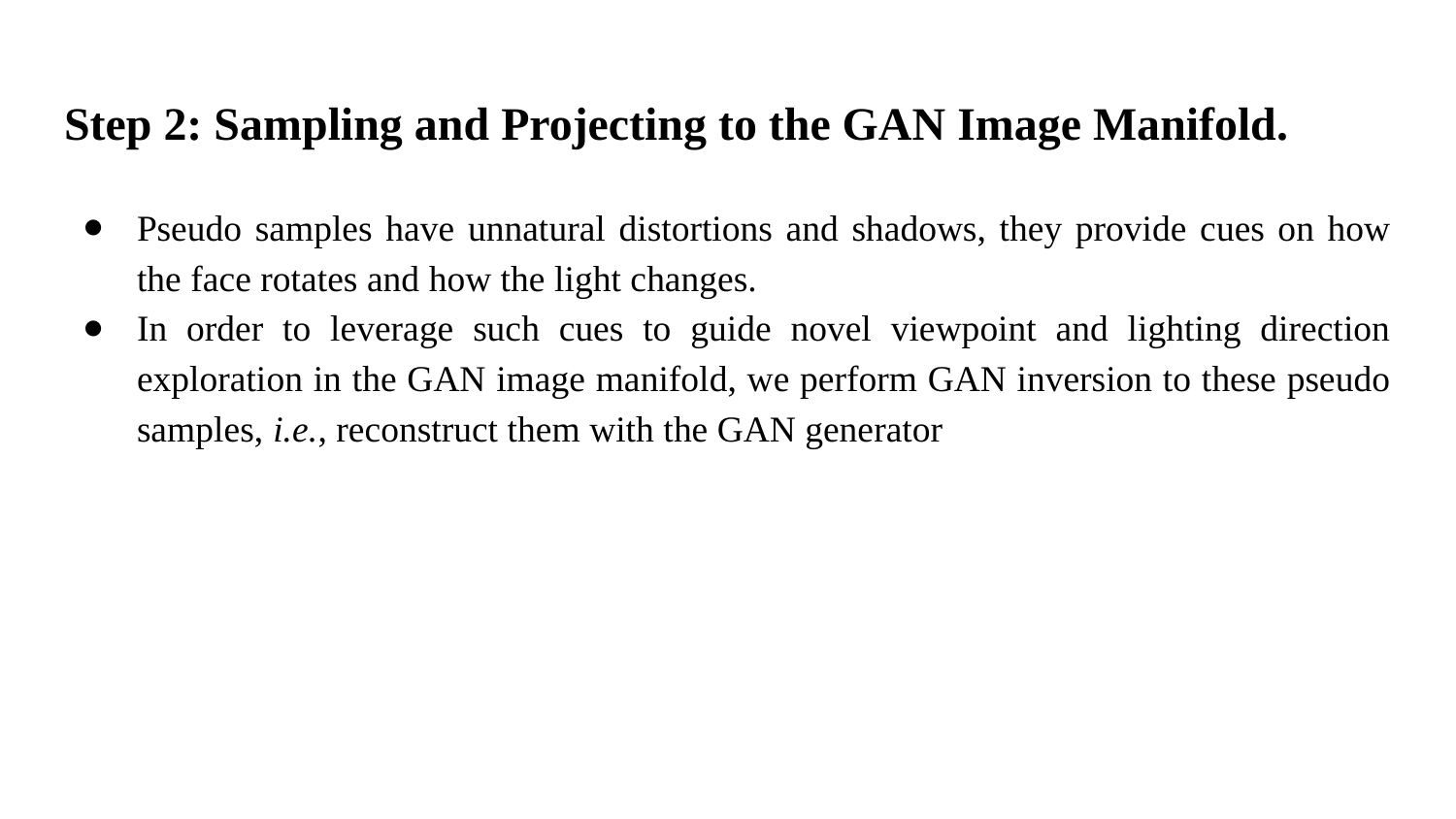

# Step 2: Sampling and Projecting to the GAN Image Manifold.

Pseudo samples have unnatural distortions and shadows, they provide cues on how the face rotates and how the light changes.
In order to leverage such cues to guide novel viewpoint and lighting direction exploration in the GAN image manifold, we perform GAN inversion to these pseudo samples, i.e., reconstruct them with the GAN generator